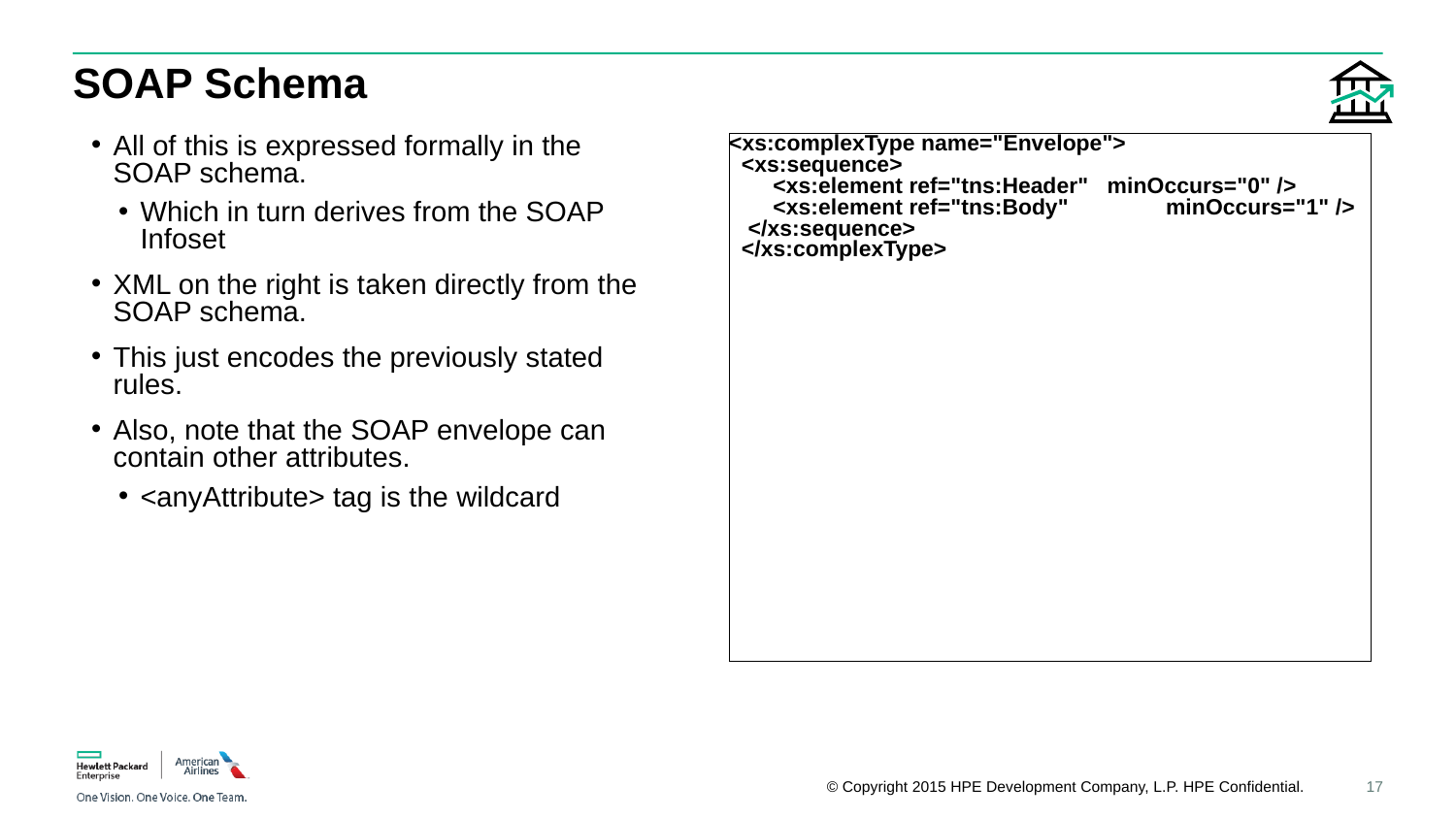

# SOAP Schema
All of this is expressed formally in the SOAP schema.
Which in turn derives from the SOAP Infoset
XML on the right is taken directly from the SOAP schema.
This just encodes the previously stated rules.
Also, note that the SOAP envelope can contain other attributes.
<anyAttribute> tag is the wildcard
<xs:complexType name="Envelope">
  <xs:sequence>
       <xs:element ref="tns:Header"   minOccurs="0" />
       <xs:element ref="tns:Body" 	minOccurs="1" />
   </xs:sequence>
  </xs:complexType>
17